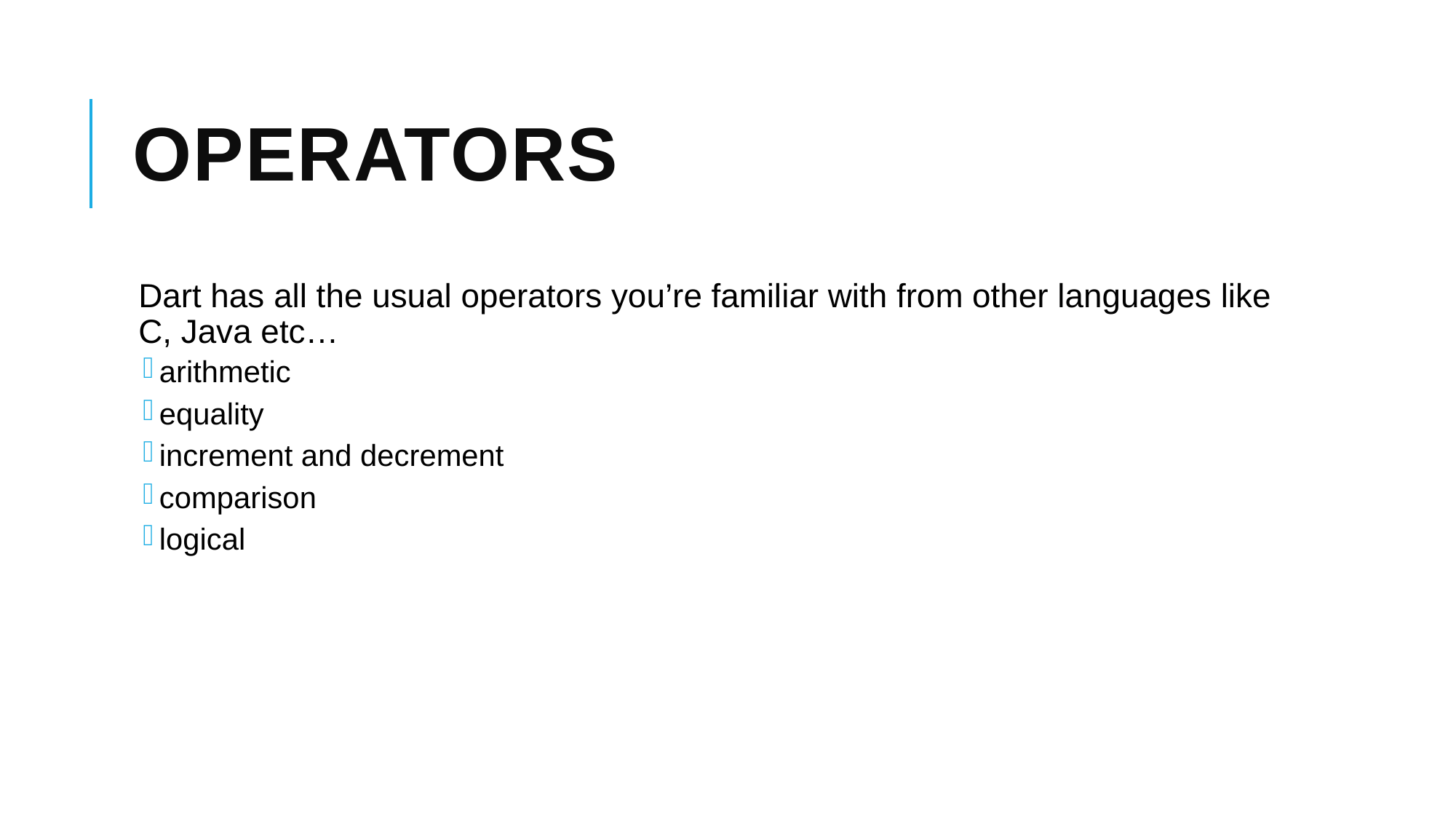

# Operators
Dart has all the usual operators you’re familiar with from other languages like C, Java etc…
arithmetic
equality
increment and decrement
comparison
logical